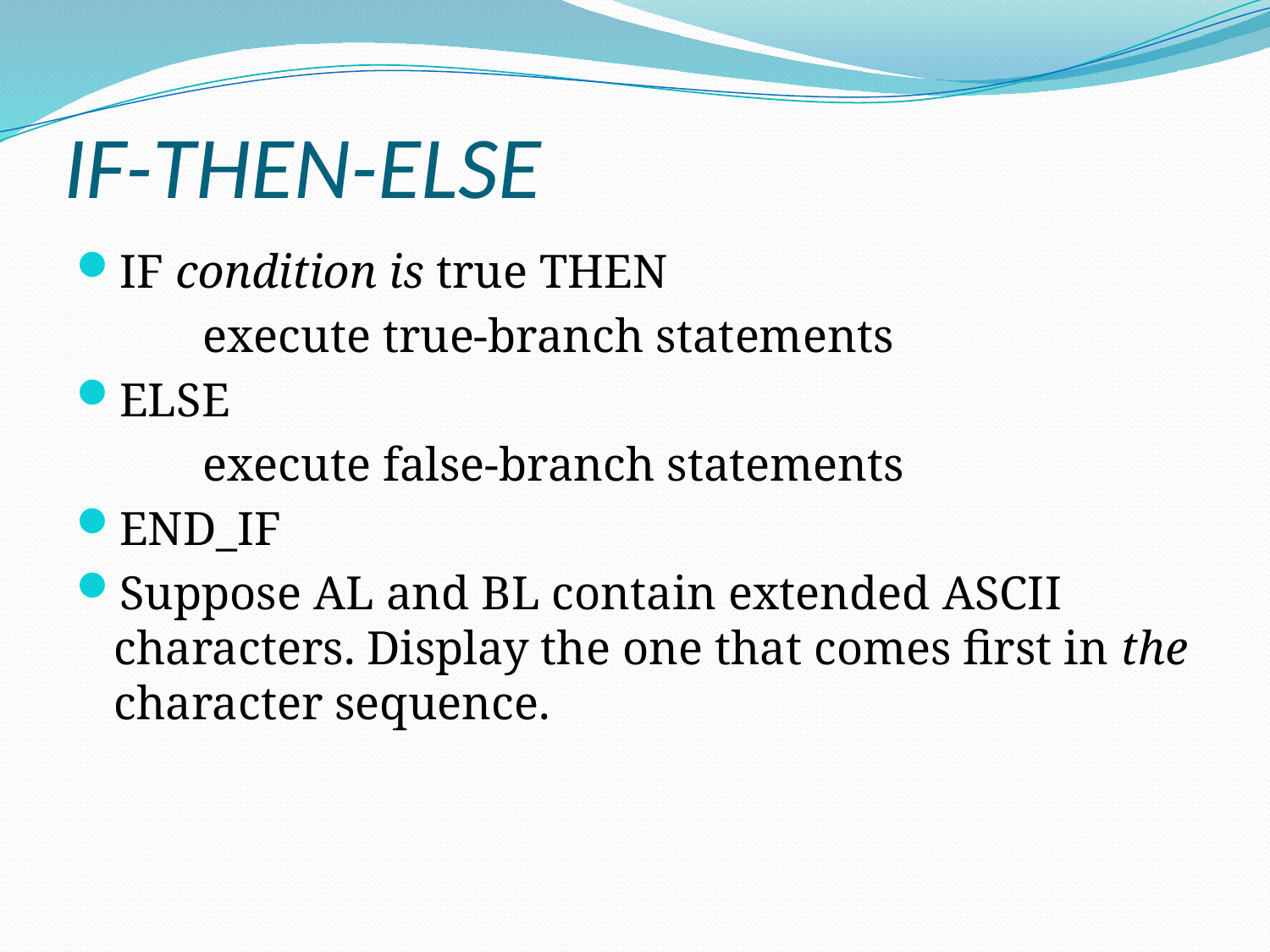

# IF-THEN-ELSE
IF condition is true THEN
  	execute true-branch statements
ELSE
	execute false-branch statements
END_IF
Suppose AL and BL contain extended ASCII characters. Display the one that comes first in the character sequence.